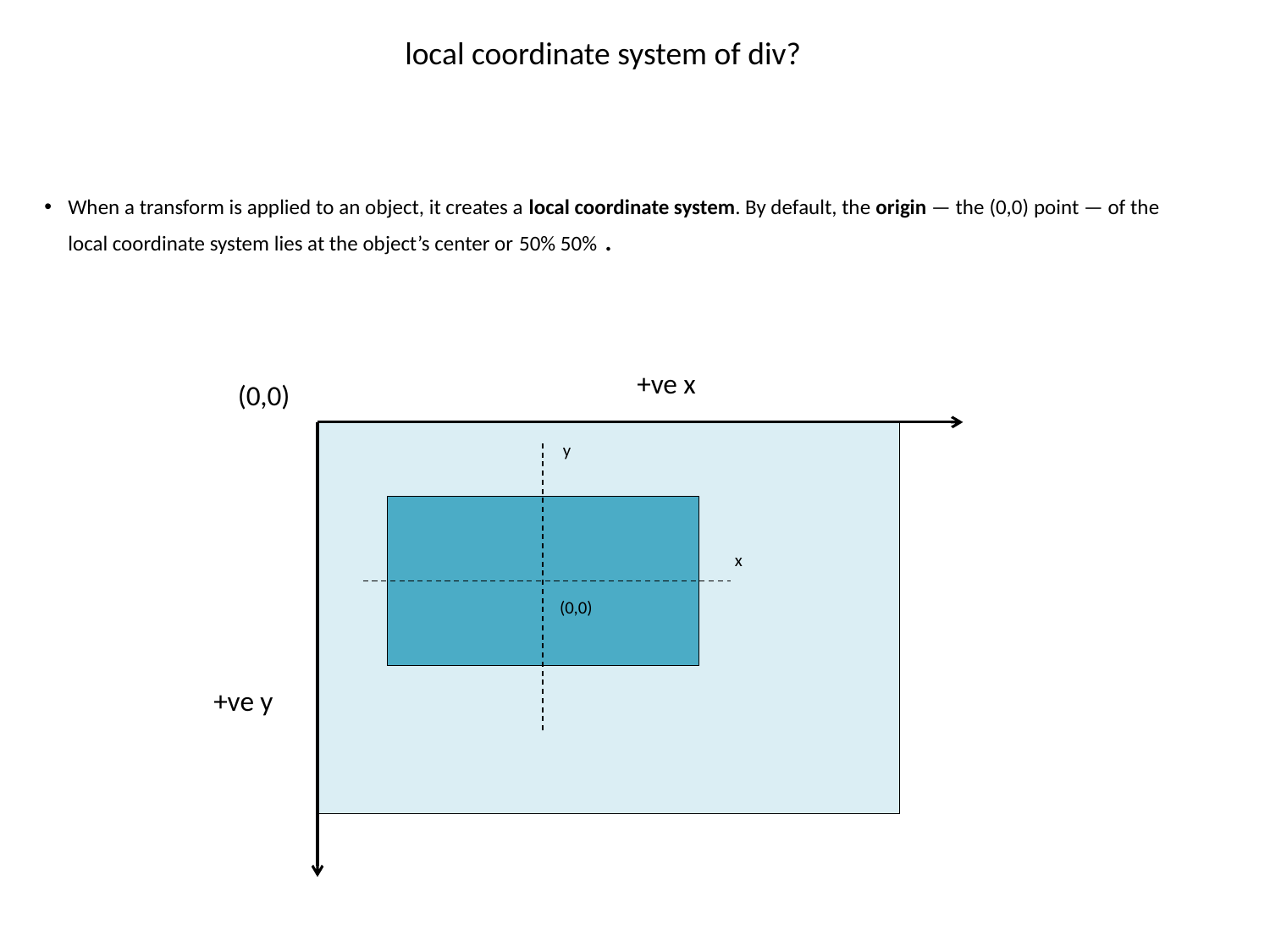

local coordinate system of div?

When a transform is applied to an object, it creates a local coordinate system. By default, the origin — the (0,0) point — of the local coordinate system lies at the object’s center or 50% 50% .
+ve x
(0,0)

y

x
(0,0)
+ve y